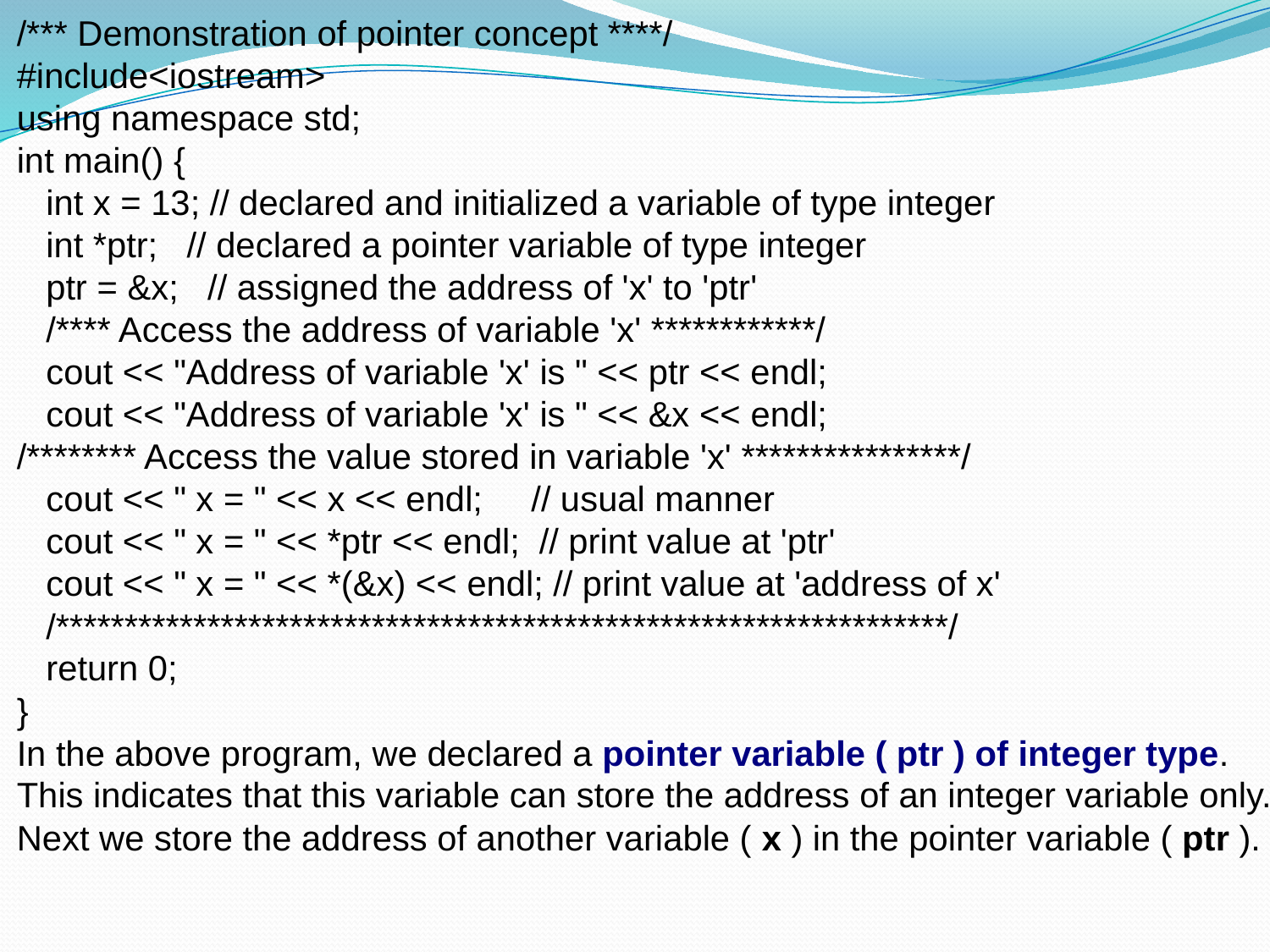

/*** Demonstration of pointer concept ****/
#include<iostream>
using namespace std;
int main() {
   int x = 13; // declared and initialized a variable of type integer
   int *ptr;   // declared a pointer variable of type integer
   ptr = &x;   // assigned the address of 'x' to 'ptr'
   /**** Access the address of variable 'x' ************/
   cout << "Address of variable 'x' is " << ptr << endl;
   cout << "Address of variable 'x' is " << &x << endl;
/******** Access the value stored in variable 'x' ****************/
   cout << " x = " << x << endl;     // usual manner
   cout << " x = " << *ptr << endl;  // print value at 'ptr'
   cout << " x = " << *(&x) << endl; // print value at 'address of x'
   /*****************************************************************/
   return 0;
}
In the above program, we declared a pointer variable ( ptr ) of integer type.
This indicates that this variable can store the address of an integer variable only.
Next we store the address of another variable ( x ) in the pointer variable ( ptr ).